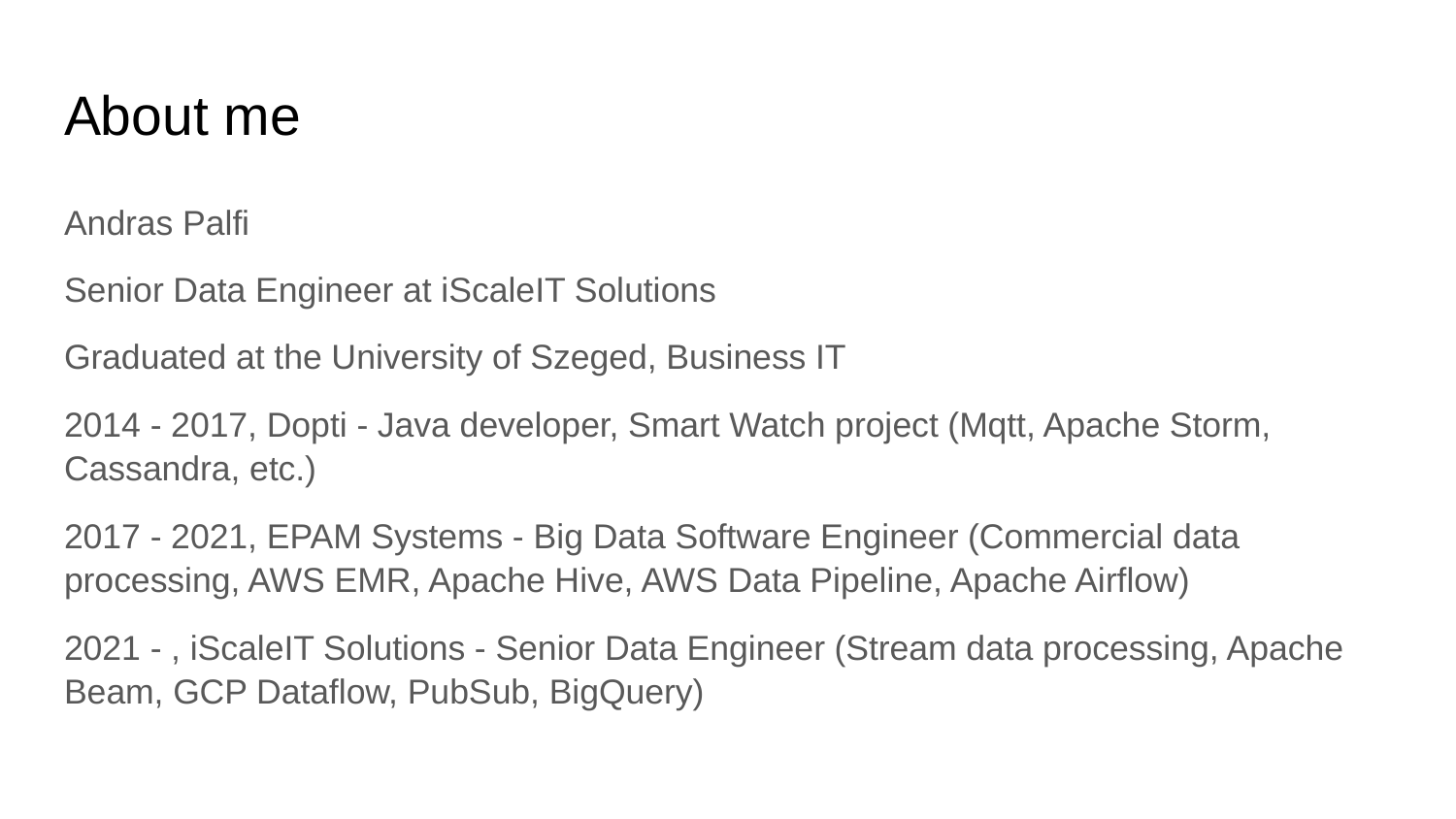

# About me
Andras Palfi
Senior Data Engineer at iScaleIT Solutions
Graduated at the University of Szeged, Business IT
2014 - 2017, Dopti - Java developer, Smart Watch project (Mqtt, Apache Storm, Cassandra, etc.)
2017 - 2021, EPAM Systems - Big Data Software Engineer (Commercial data processing, AWS EMR, Apache Hive, AWS Data Pipeline, Apache Airflow)
2021 - , iScaleIT Solutions - Senior Data Engineer (Stream data processing, Apache Beam, GCP Dataflow, PubSub, BigQuery)